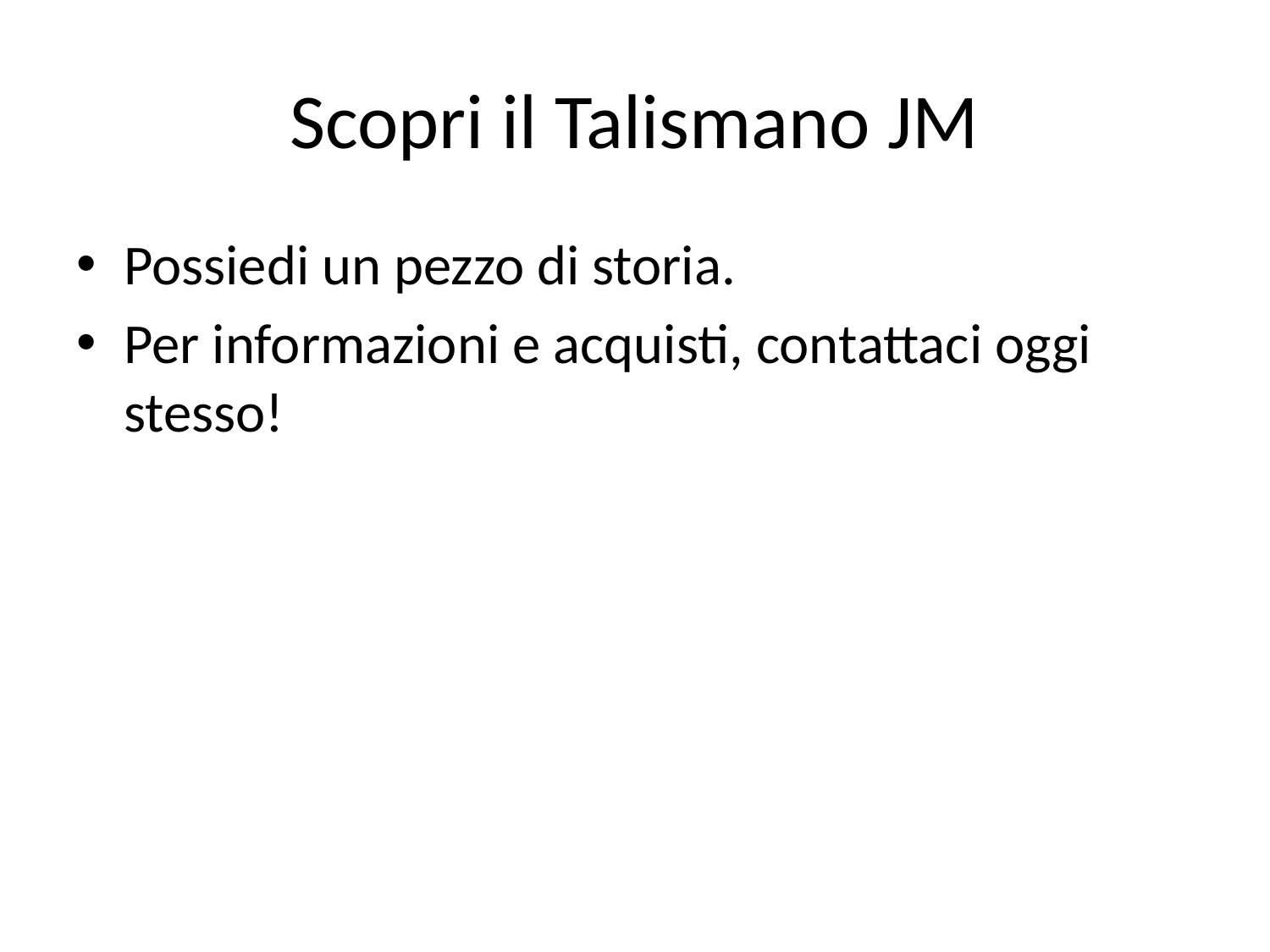

# Scopri il Talismano JM
Possiedi un pezzo di storia.
Per informazioni e acquisti, contattaci oggi stesso!